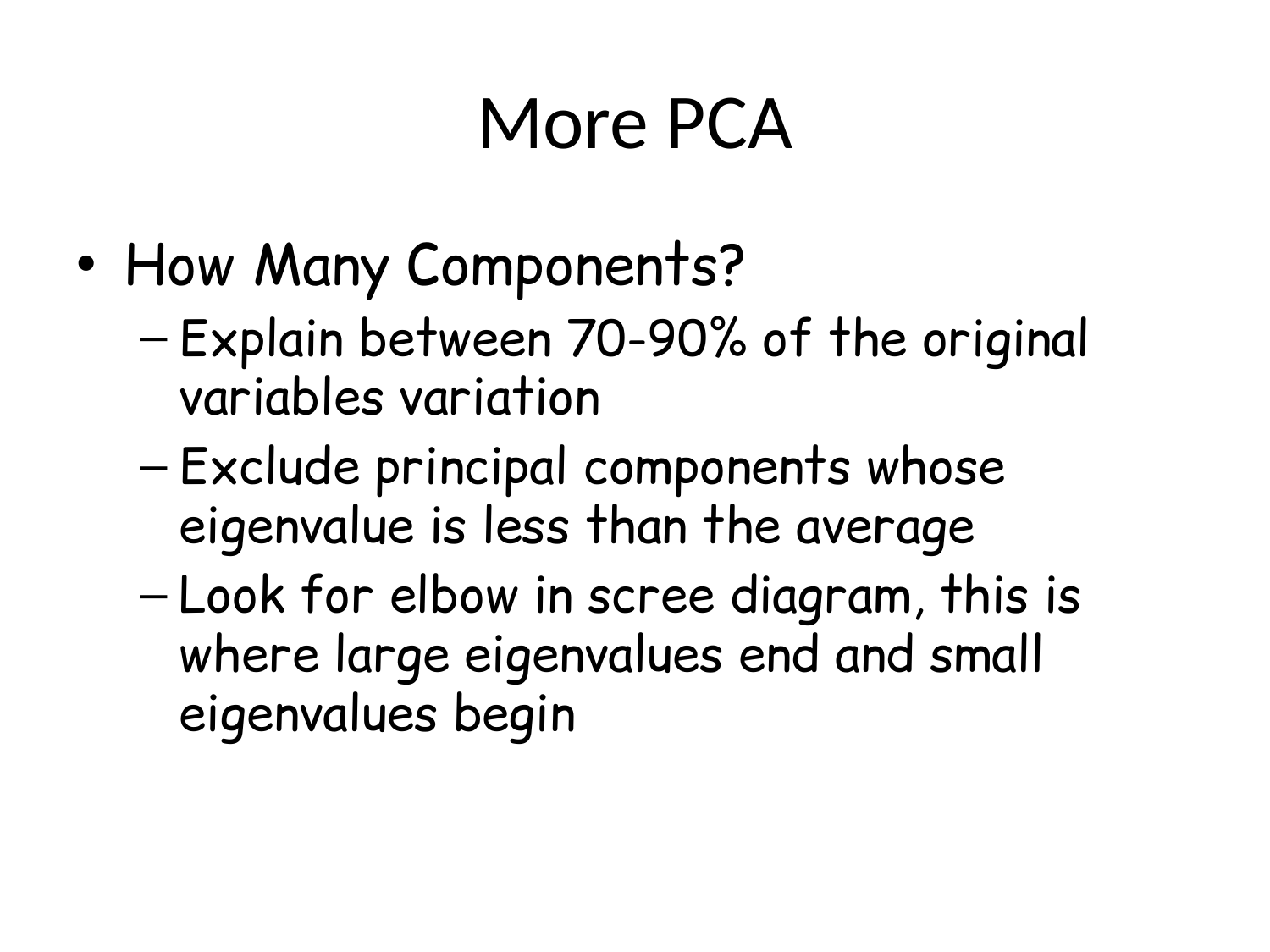

# More PCA
How Many Components?
Explain between 70-90% of the original variables variation
Exclude principal components whose eigenvalue is less than the average
Look for elbow in scree diagram, this is where large eigenvalues end and small eigenvalues begin